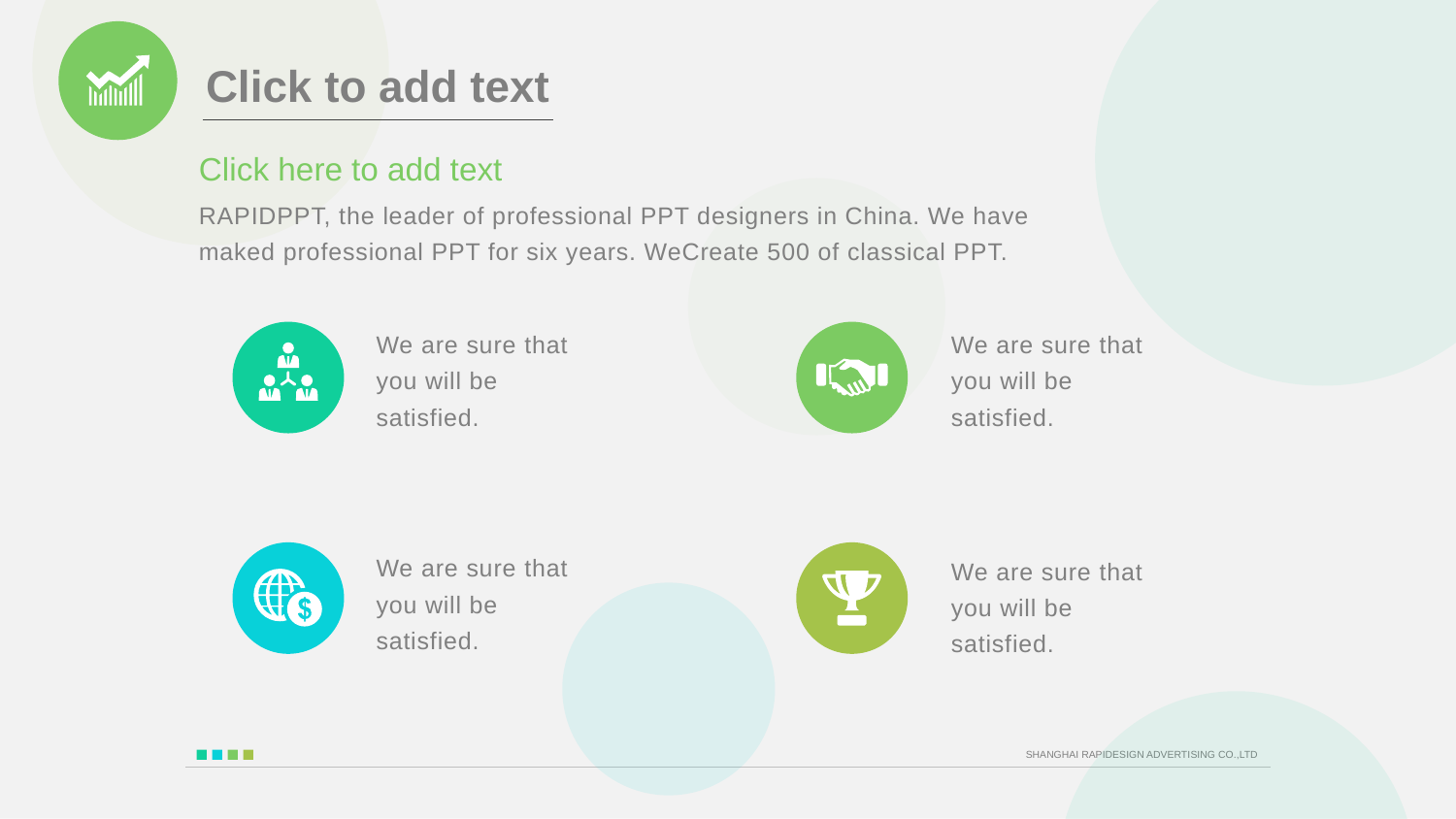

Click here to add text
RAPIDPPT, the leader of professional PPT designers in China. We have
maked professional PPT for six years. WeCreate 500 of classical PPT.
We are sure that
you will be
satisfied.
We are sure that
you will be
satisfied.

We are sure that
you will be
satisfied.
We are sure that
you will be
satisfied.